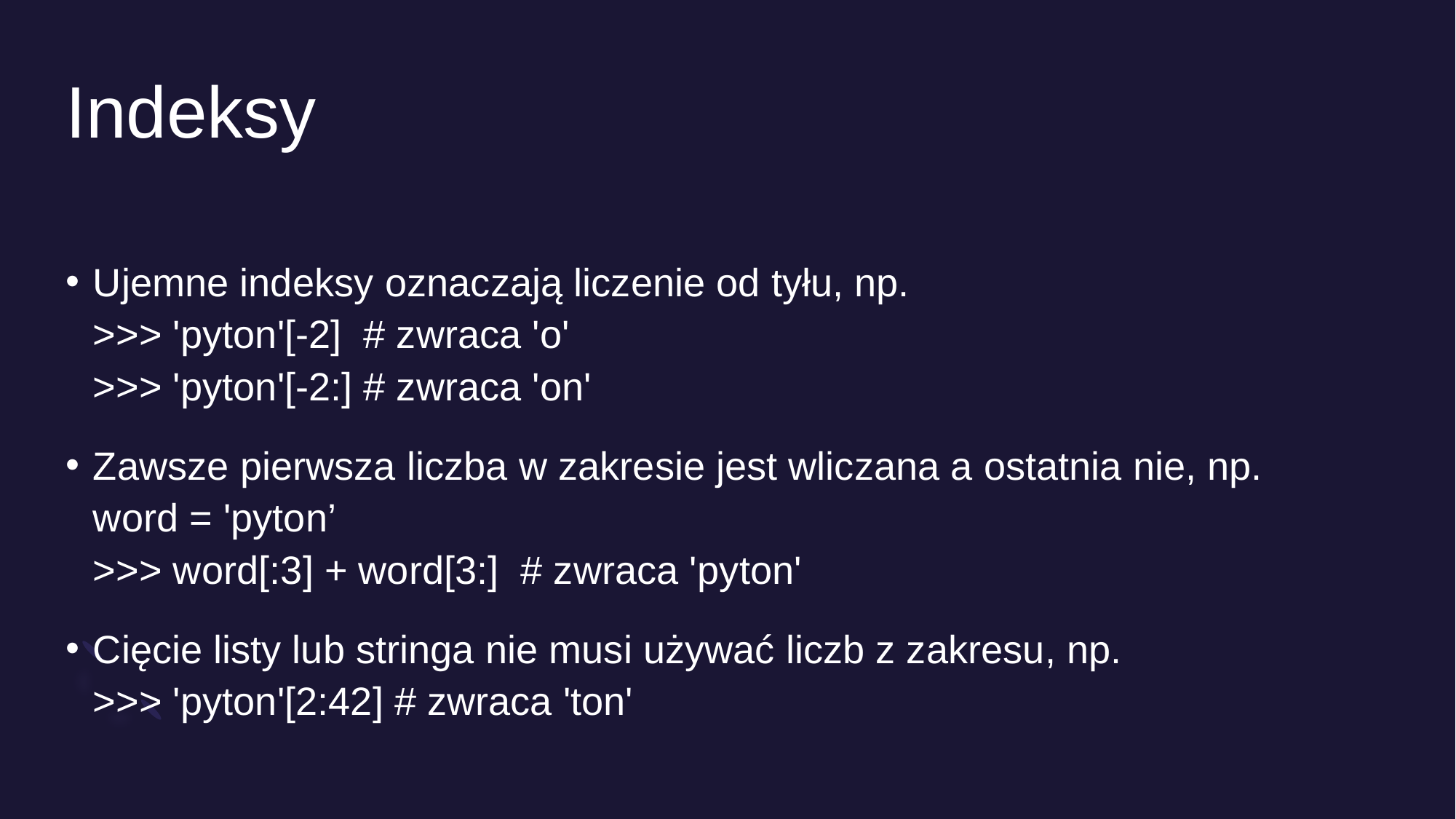

# Indeksy
Ujemne indeksy oznaczają liczenie od tyłu, np.
>>> 'pyton'[-2]  # zwraca 'o'
>>> 'pyton'[-2:] # zwraca 'on'
Zawsze pierwsza liczba w zakresie jest wliczana a ostatnia nie, np.
word = 'pyton’
>>> word[:3] + word[3:]  # zwraca 'pyton'
Cięcie listy lub stringa nie musi używać liczb z zakresu, np.
>>> 'pyton'[2:42] # zwraca 'ton'